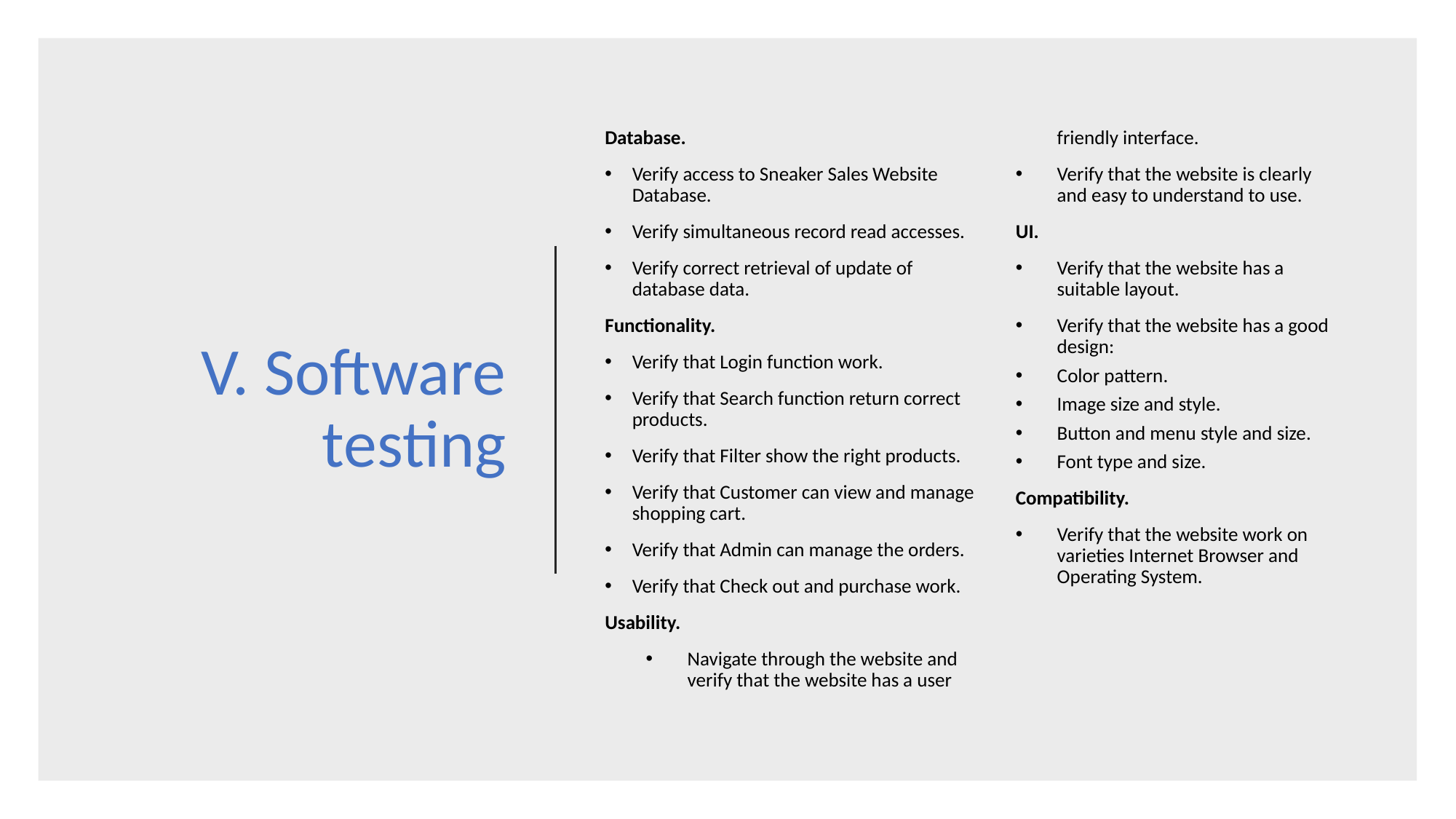

# V. Software testing
Database.
Verify access to Sneaker Sales Website Database.
Verify simultaneous record read accesses.
Verify correct retrieval of update of database data.
Functionality.
Verify that Login function work.
Verify that Search function return correct products.
Verify that Filter show the right products.
Verify that Customer can view and manage shopping cart.
Verify that Admin can manage the orders.
Verify that Check out and purchase work.
Usability.
Navigate through the website and verify that the website has a user friendly interface.
Verify that the website is clearly and easy to understand to use.
UI.
Verify that the website has a suitable layout.
Verify that the website has a good design:
Color pattern.
Image size and style.
Button and menu style and size.
Font type and size.
Compatibility.
Verify that the website work on varieties Internet Browser and Operating System.